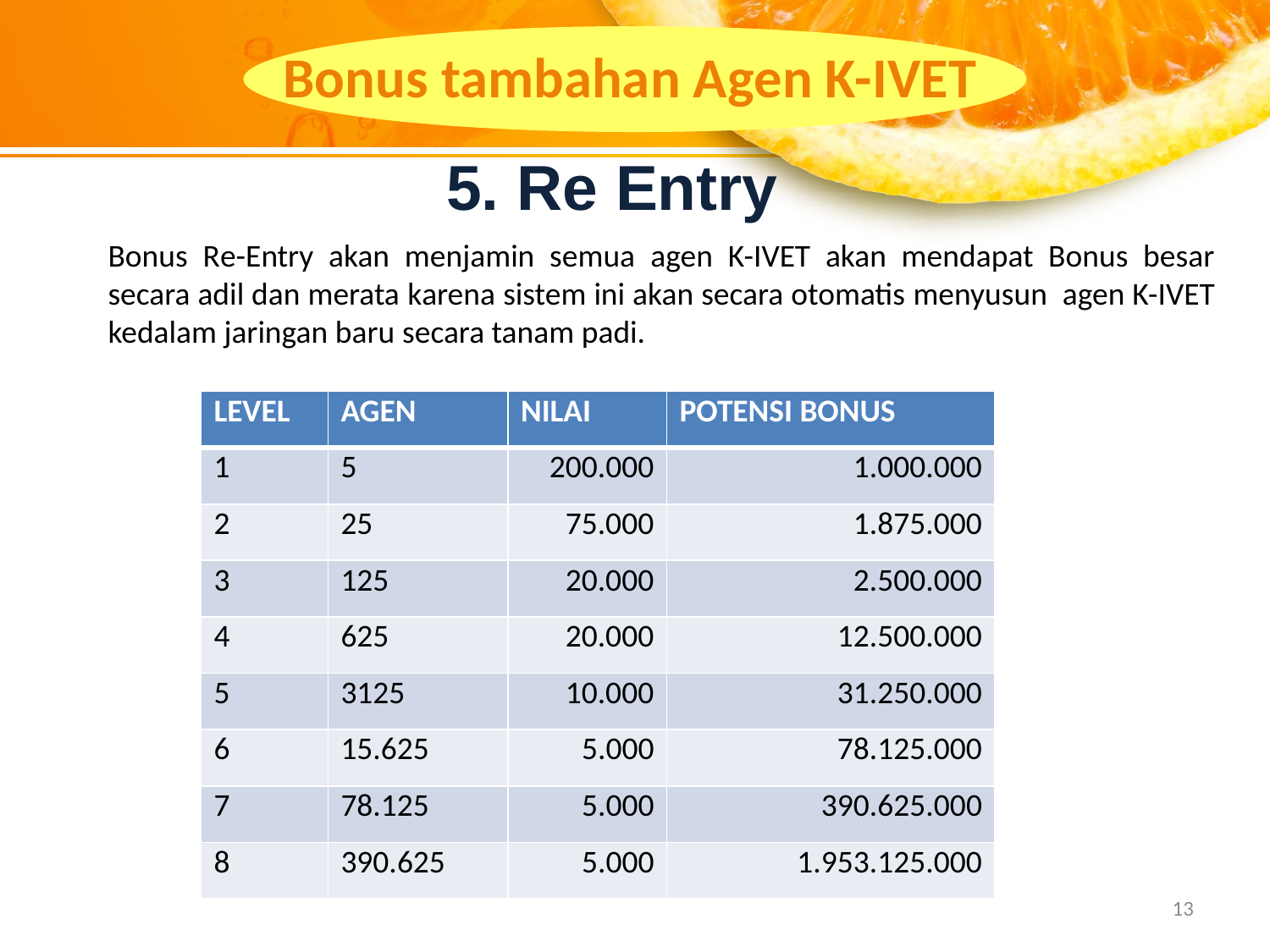

Bonus tambahan Agen K-IVET
5. Re Entry
Bonus Re-Entry akan menjamin semua agen K-IVET akan mendapat Bonus besar secara adil dan merata karena sistem ini akan secara otomatis menyusun  agen K-IVET kedalam jaringan baru secara tanam padi.
| LEVEL | AGEN | NILAI | POTENSI BONUS |
| --- | --- | --- | --- |
| 1 | 5 | 200.000 | 1.000.000 |
| 2 | 25 | 75.000 | 1.875.000 |
| 3 | 125 | 20.000 | 2.500.000 |
| 4 | 625 | 20.000 | 12.500.000 |
| 5 | 3125 | 10.000 | 31.250.000 |
| 6 | 15.625 | 5.000 | 78.125.000 |
| 7 | 78.125 | 5.000 | 390.625.000 |
| 8 | 390.625 | 5.000 | 1.953.125.000 |
13